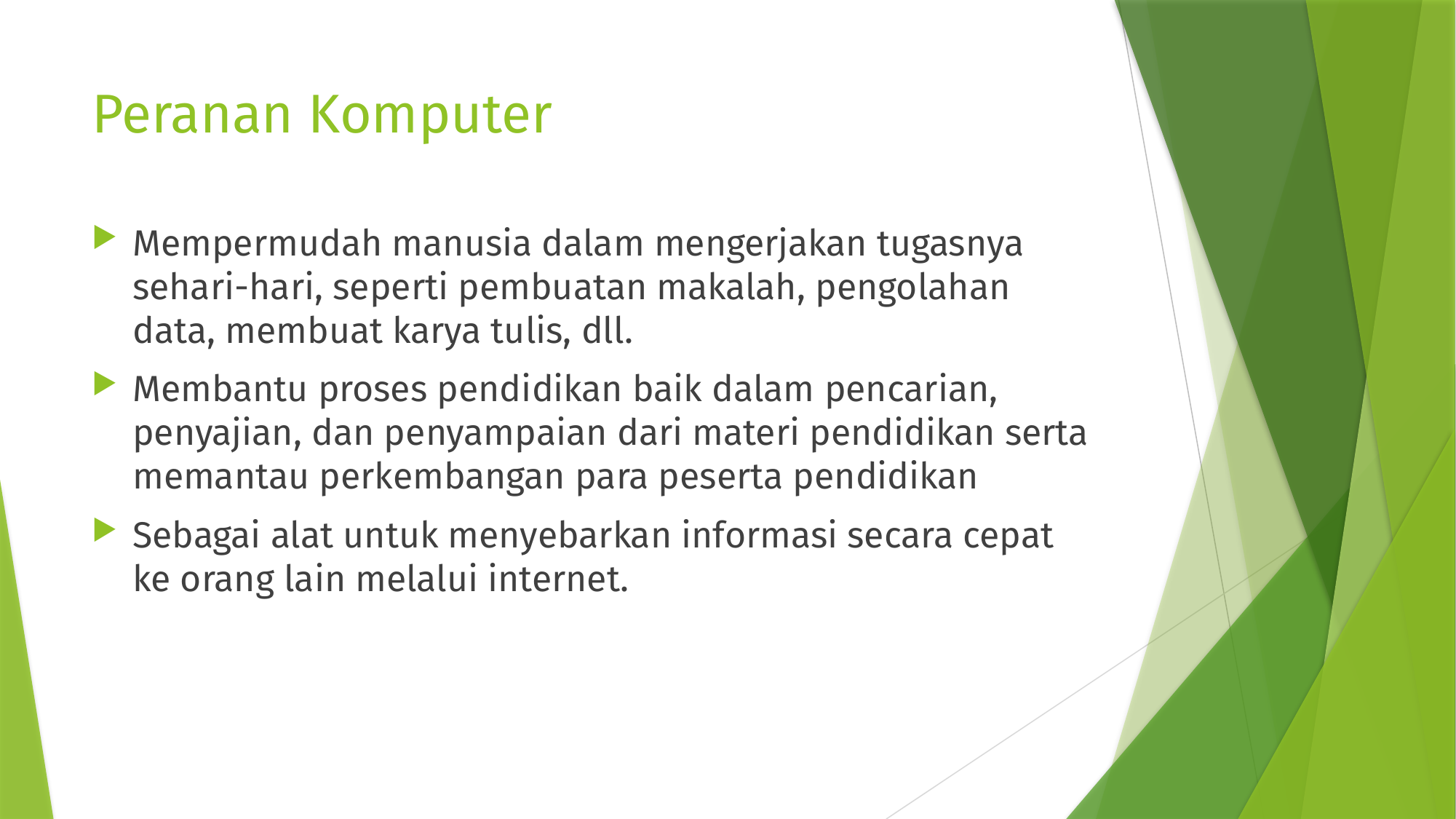

# Peranan Komputer
Mempermudah manusia dalam mengerjakan tugasnya sehari-hari, seperti pembuatan makalah, pengolahan data, membuat karya tulis, dll.
Membantu proses pendidikan baik dalam pencarian, penyajian, dan penyampaian dari materi pendidikan serta memantau perkembangan para peserta pendidikan
Sebagai alat untuk menyebarkan informasi secara cepat ke orang lain melalui internet.